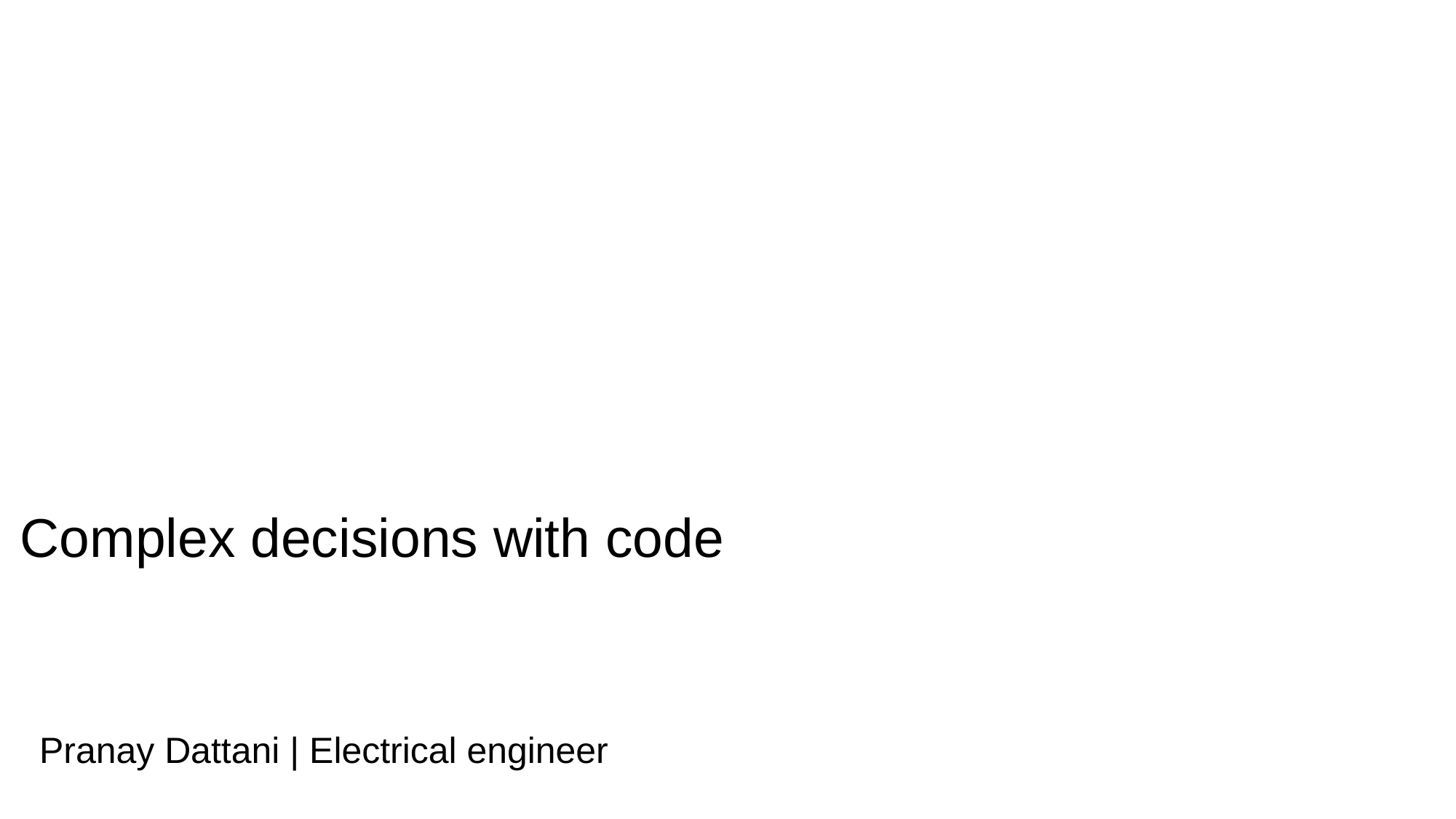

Complex decisions with code
Pranay Dattani | Electrical engineer